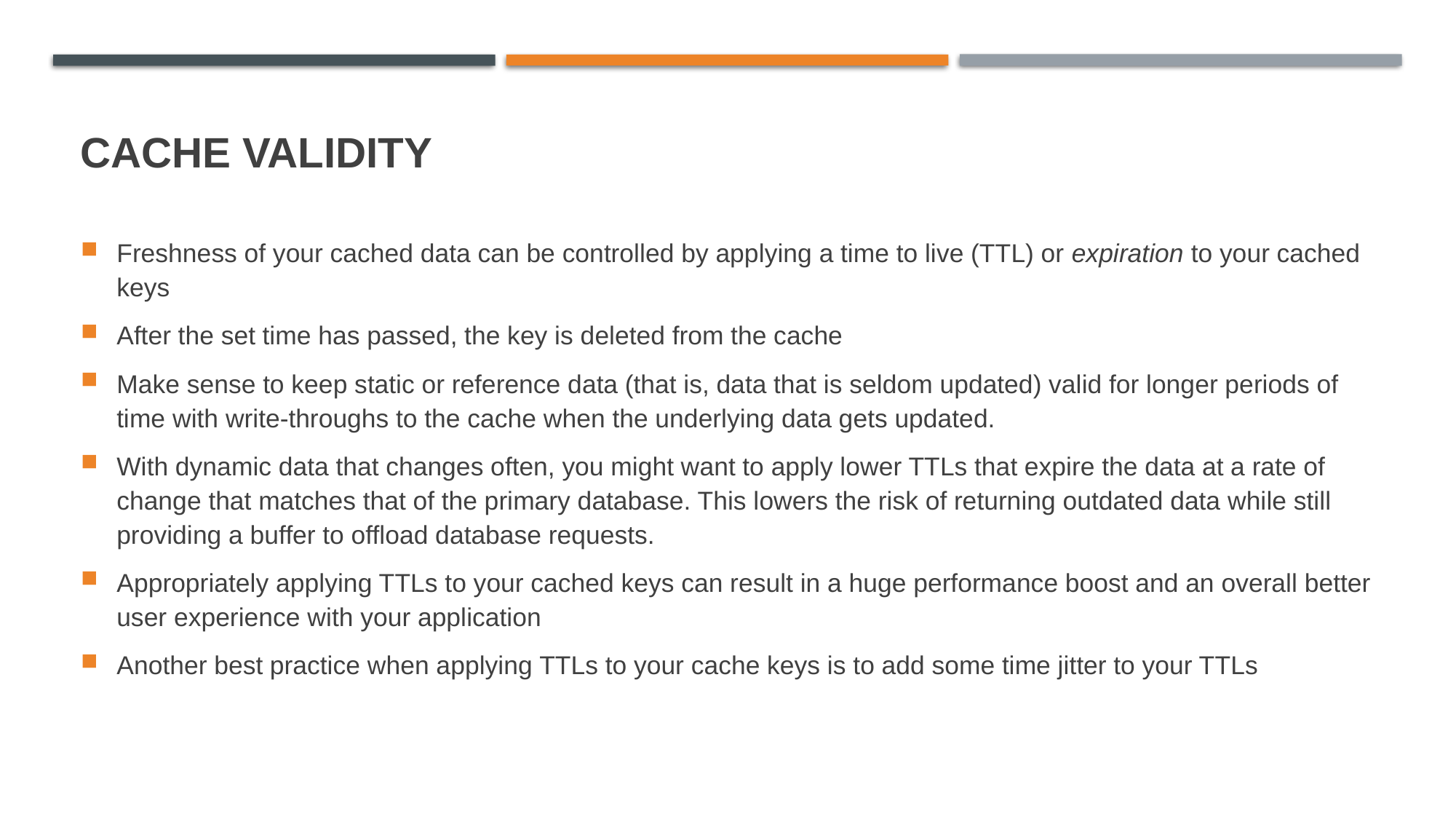

# CACHE validity
Freshness of your cached data can be controlled by applying a time to live (TTL) or expiration to your cached keys
After the set time has passed, the key is deleted from the cache
Make sense to keep static or reference data (that is, data that is seldom updated) valid for longer periods of time with write-throughs to the cache when the underlying data gets updated.
With dynamic data that changes often, you might want to apply lower TTLs that expire the data at a rate of change that matches that of the primary database. This lowers the risk of returning outdated data while still providing a buffer to offload database requests.
Appropriately applying TTLs to your cached keys can result in a huge performance boost and an overall better user experience with your application
Another best practice when applying TTLs to your cache keys is to add some time jitter to your TTLs